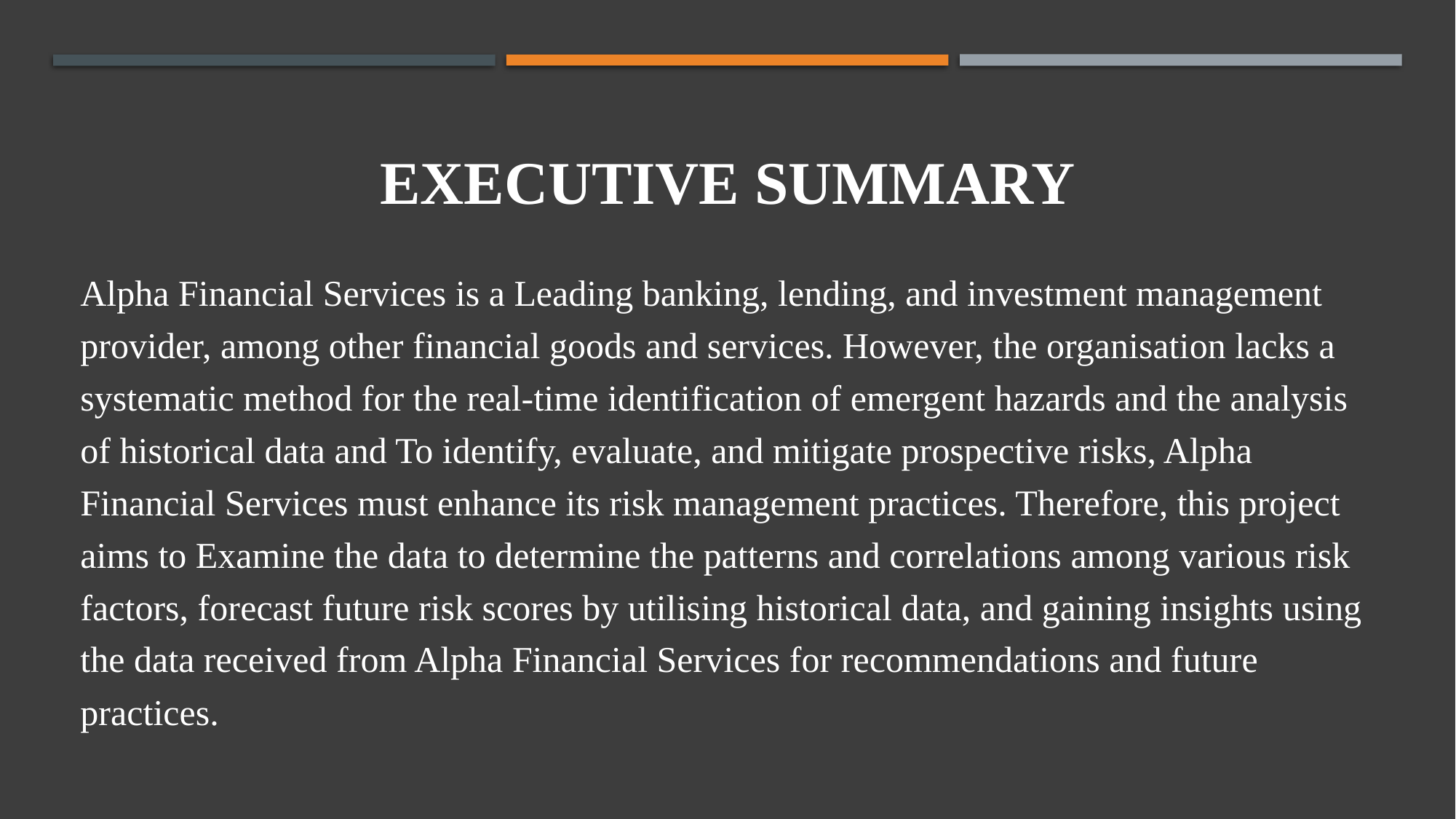

# EXECUTIVE SUMMARY
Alpha Financial Services is a Leading banking, lending, and investment management provider, among other financial goods and services. However, the organisation lacks a systematic method for the real-time identification of emergent hazards and the analysis of historical data and To identify, evaluate, and mitigate prospective risks, Alpha Financial Services must enhance its risk management practices. Therefore, this project aims to Examine the data to determine the patterns and correlations among various risk factors, forecast future risk scores by utilising historical data, and gaining insights using the data received from Alpha Financial Services for recommendations and future practices.